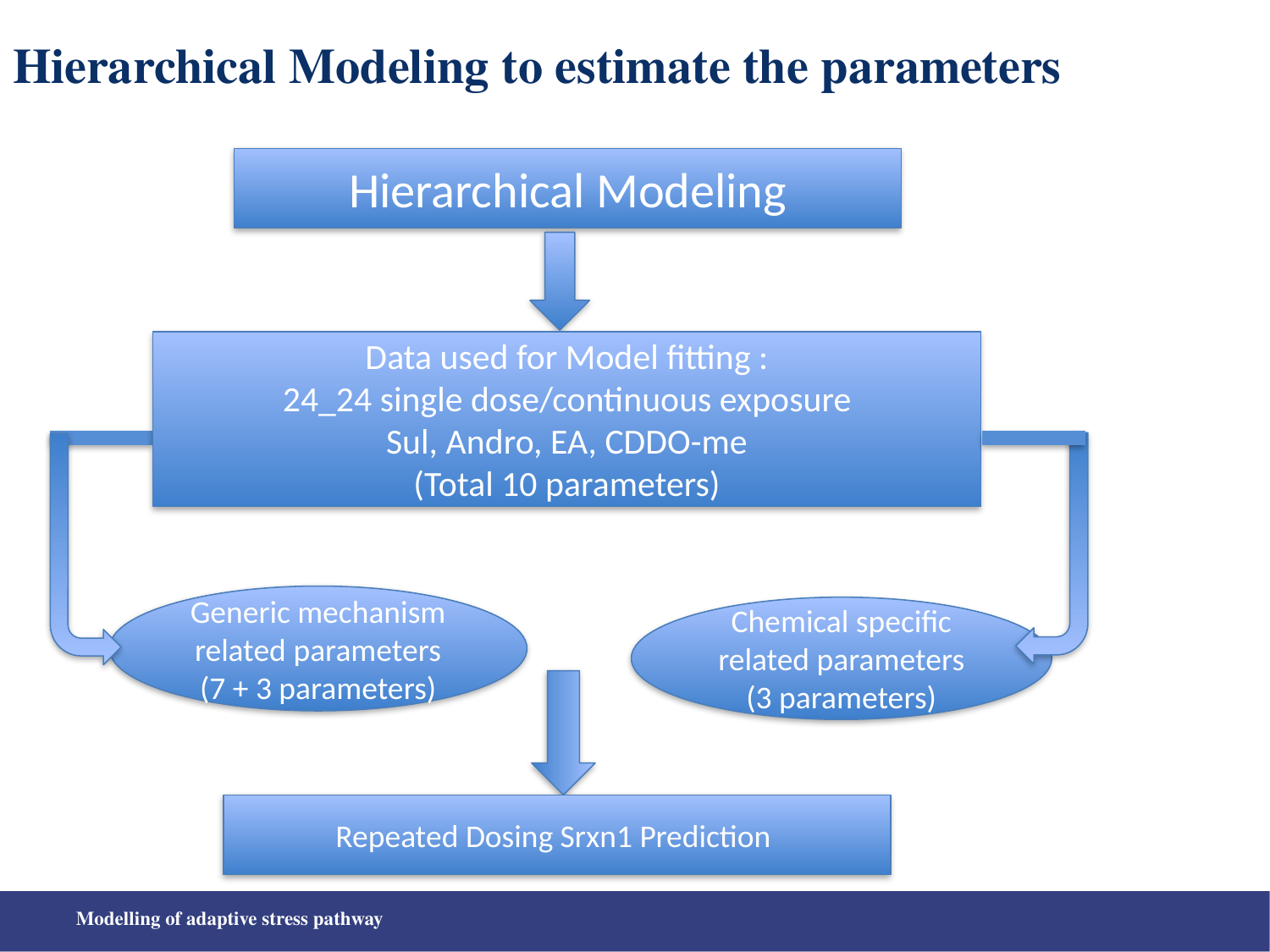

# Hierarchical Modeling to estimate the parameters
Hierarchical Modeling

Data used for Model fitting :
24_24 single dose/continuous exposure
Sul, Andro, EA, CDDO-me
(Total 10 parameters)

Generic mechanism related parameters
(7 + 3 parameters)
Chemical specific related parameters
(3 parameters)

Repeated Dosing Srxn1 Prediction
Modelling of adaptive stress pathway